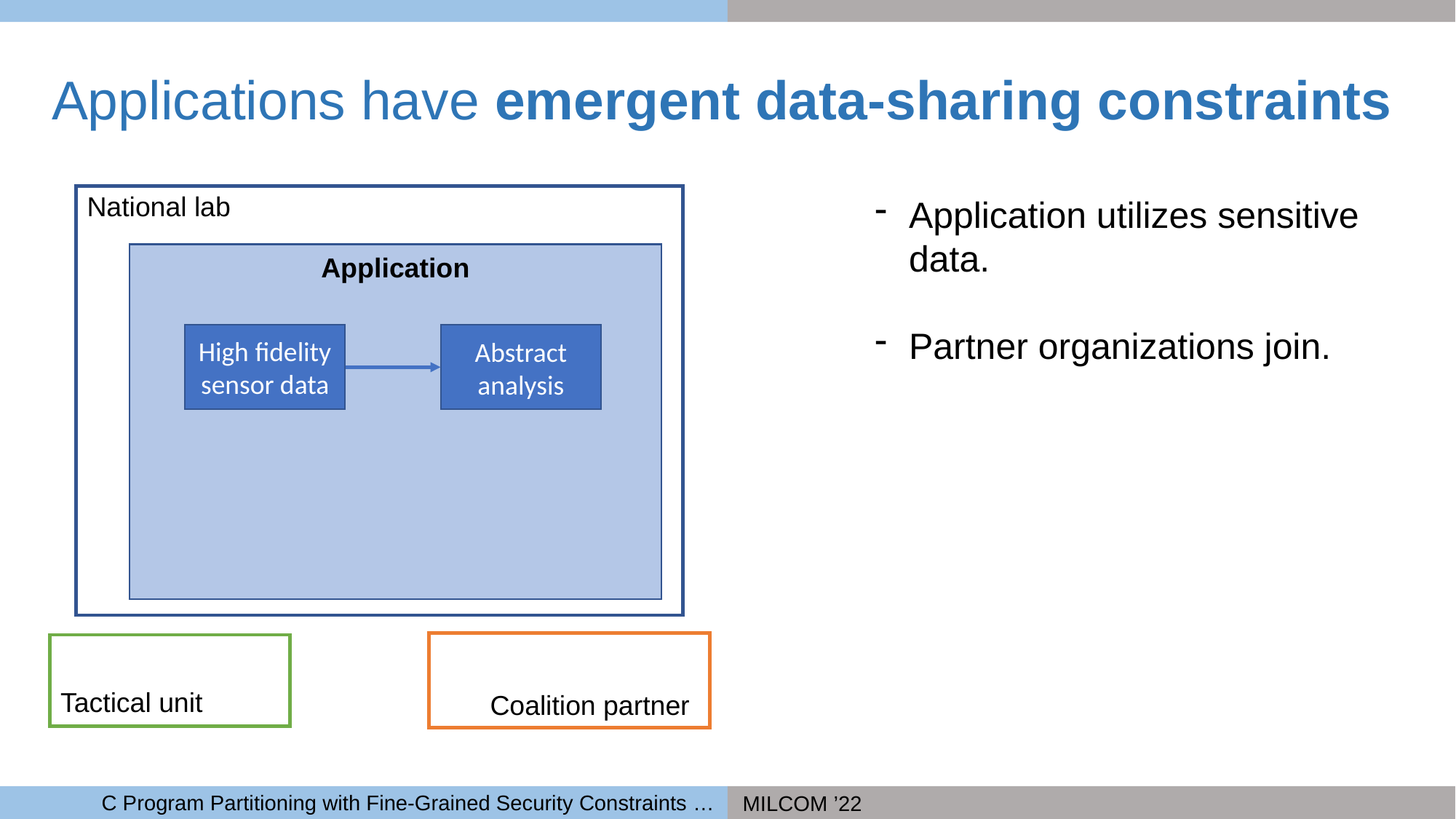

Applications have emergent data-sharing constraints
National lab

Application utilizes sensitive data.

Partner organizations join.

Application
High fidelity sensor data
Abstract analysis

Tactical unit
Coalition partner
C Program Partitioning with Fine-Grained Security Constraints …

MILCOM ’22